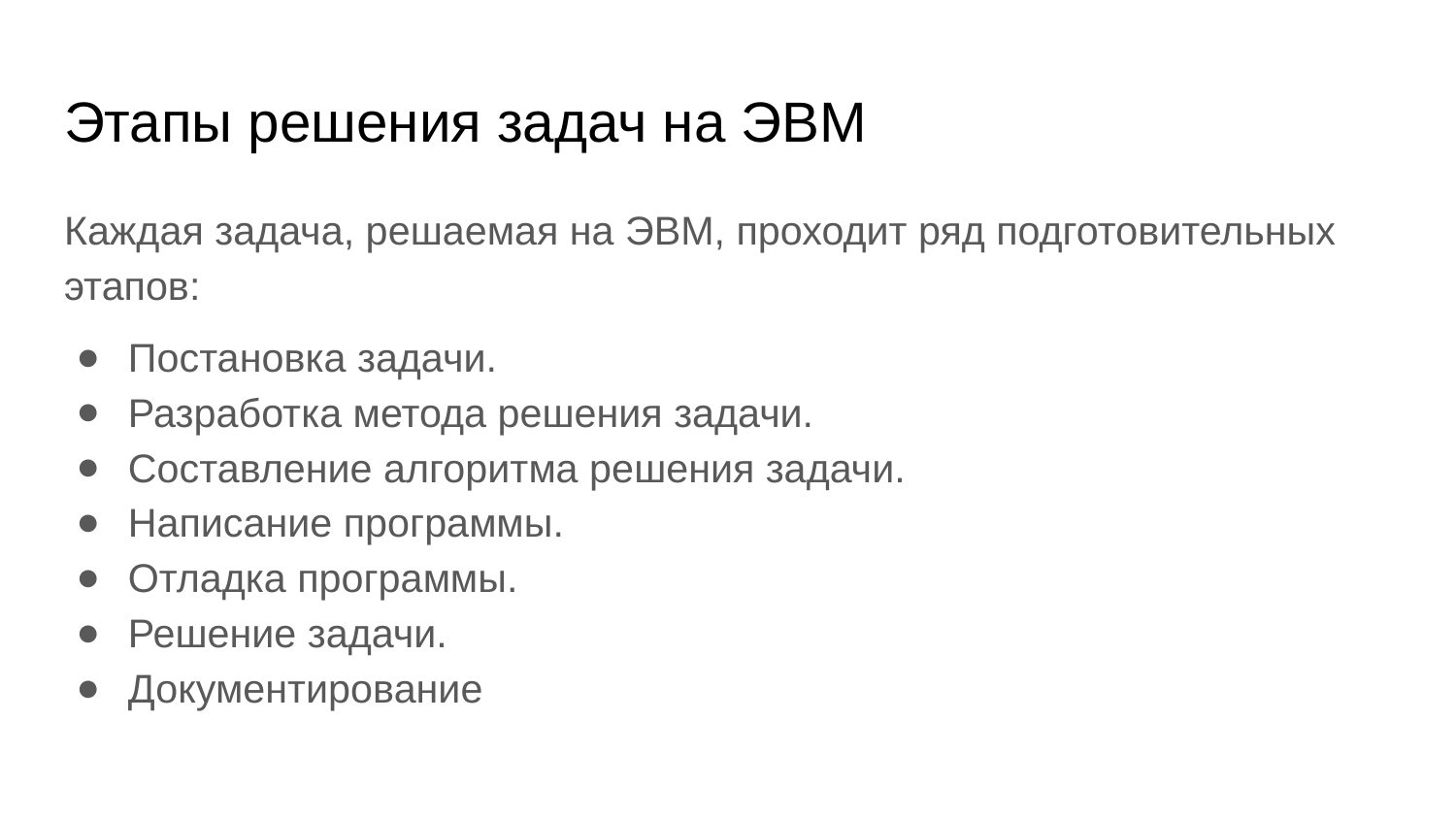

# Этапы решения задач на ЭВМ
Каждая задача, решаемая на ЭВМ, проходит ряд подготовительных этапов:
Постановка задачи.
Разработка метода решения задачи.
Составление алгоритма решения задачи.
Написание программы.
Отладка программы.
Решение задачи.
Документирование